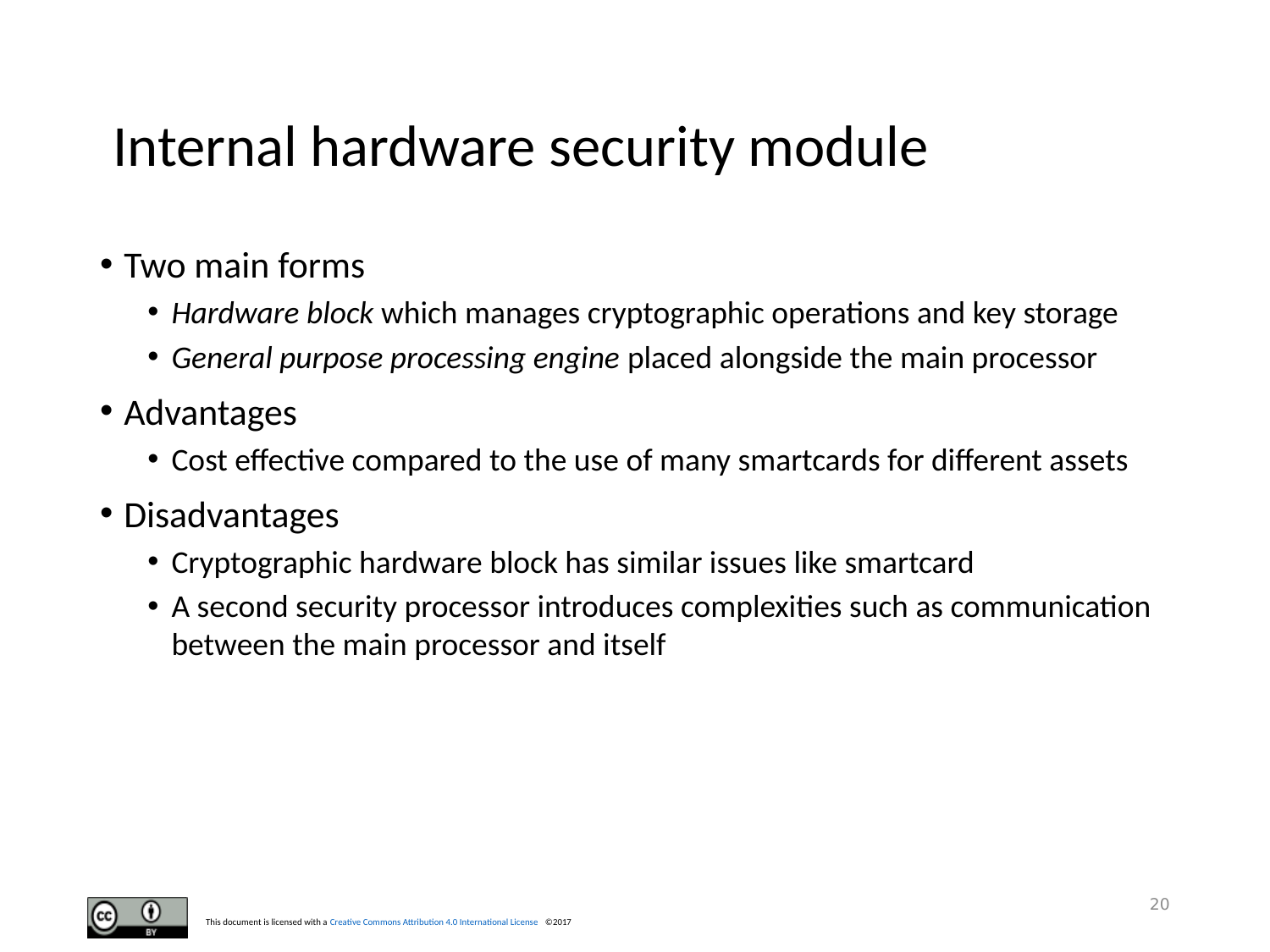

# Internal hardware security module
Two main forms
Hardware block which manages cryptographic operations and key storage
General purpose processing engine placed alongside the main processor
Advantages
Cost effective compared to the use of many smartcards for different assets
Disadvantages
Cryptographic hardware block has similar issues like smartcard
A second security processor introduces complexities such as communication between the main processor and itself
20